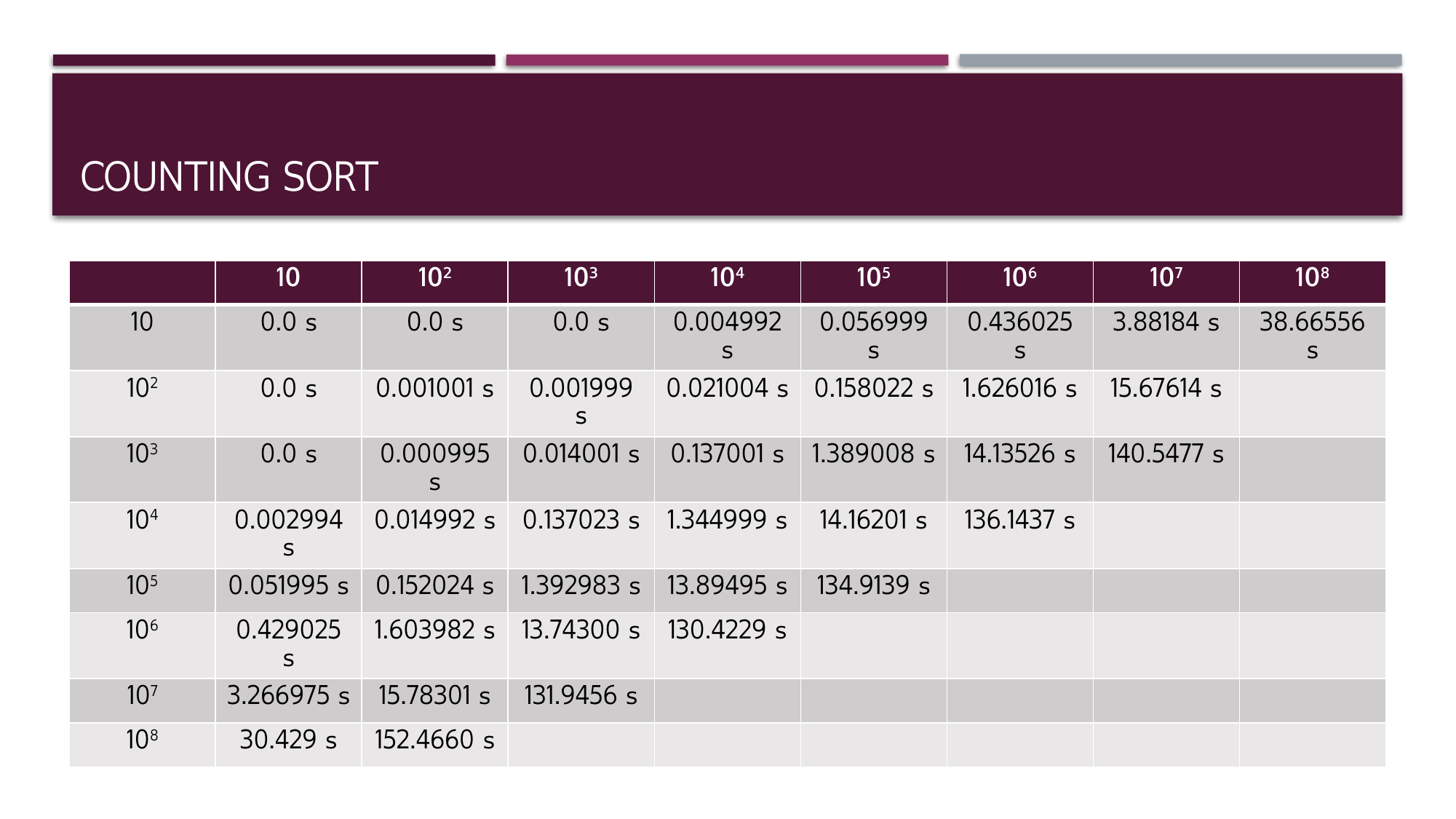

# COUNTING SORT
|  | 10 | 102 | 103 | 104 | 105 | 106 | 107 | 108 |
| --- | --- | --- | --- | --- | --- | --- | --- | --- |
| 10 | 0.0 s | 0.0 s | 0.0 s | 0.004992 s | 0.056999 s | 0.436025 s | 3.88184 s | 38.66556 s |
| 102 | 0.0 s | 0.001001 s | 0.001999 s | 0.021004 s | 0.158022 s | 1.626016 s | 15.67614 s |  |
| 103 | 0.0 s | 0.000995 s | 0.014001 s | 0.137001 s | 1.389008 s | 14.13526 s | 140.5477 s |  |
| 104 | 0.002994 s | 0.014992 s | 0.137023 s | 1.344999 s | 14.16201 s | 136.1437 s |  |  |
| 105 | 0.051995 s | 0.152024 s | 1.392983 s | 13.89495 s | 134.9139 s |  |  |  |
| 106 | 0.429025 s | 1.603982 s | 13.74300 s | 130.4229 s |  |  |  |  |
| 107 | 3.266975 s | 15.78301 s | 131.9456 s |  |  |  |  |  |
| 108 | 30.429 s | 152.4660 s |  |  |  |  |  |  |